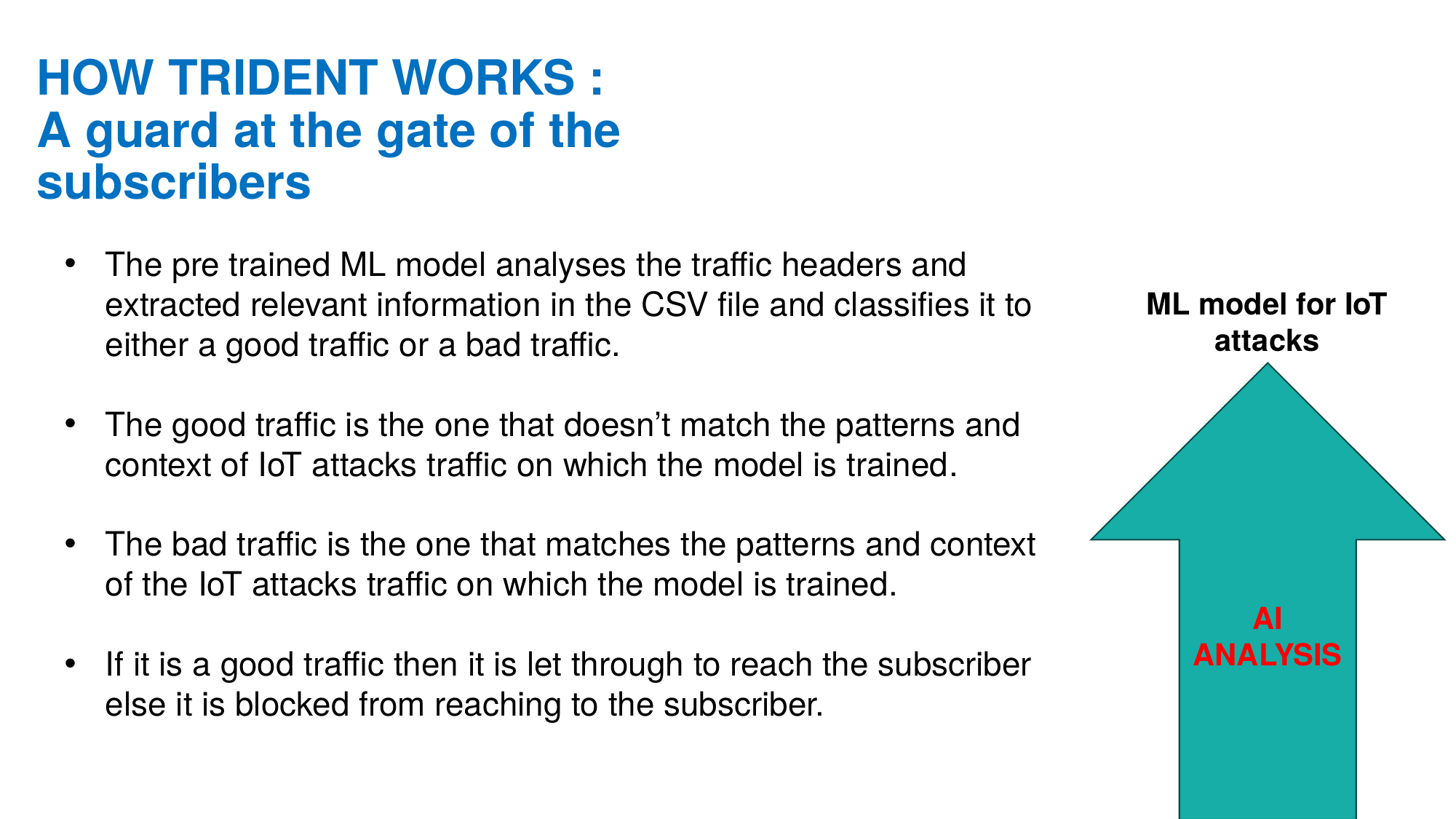

# HOW TRIDENT WORKS :  A guard at the gate of the subscribers
The pre trained ML model analyses the traffic headers and extracted relevant information in the CSV file and classifies it to either a good traffic or a bad traffic.

The good traffic is the one that doesn’t match the patterns and context of IoT attacks traffic on which the model is trained.

The bad traffic is the one that matches the patterns and context of the IoT attacks traffic on which the model is trained.

If it is a good traffic then it is let through to reach the subscriber else it is blocked from reaching to the subscriber.

ML model for IoT attacks
AI ANALYSIS